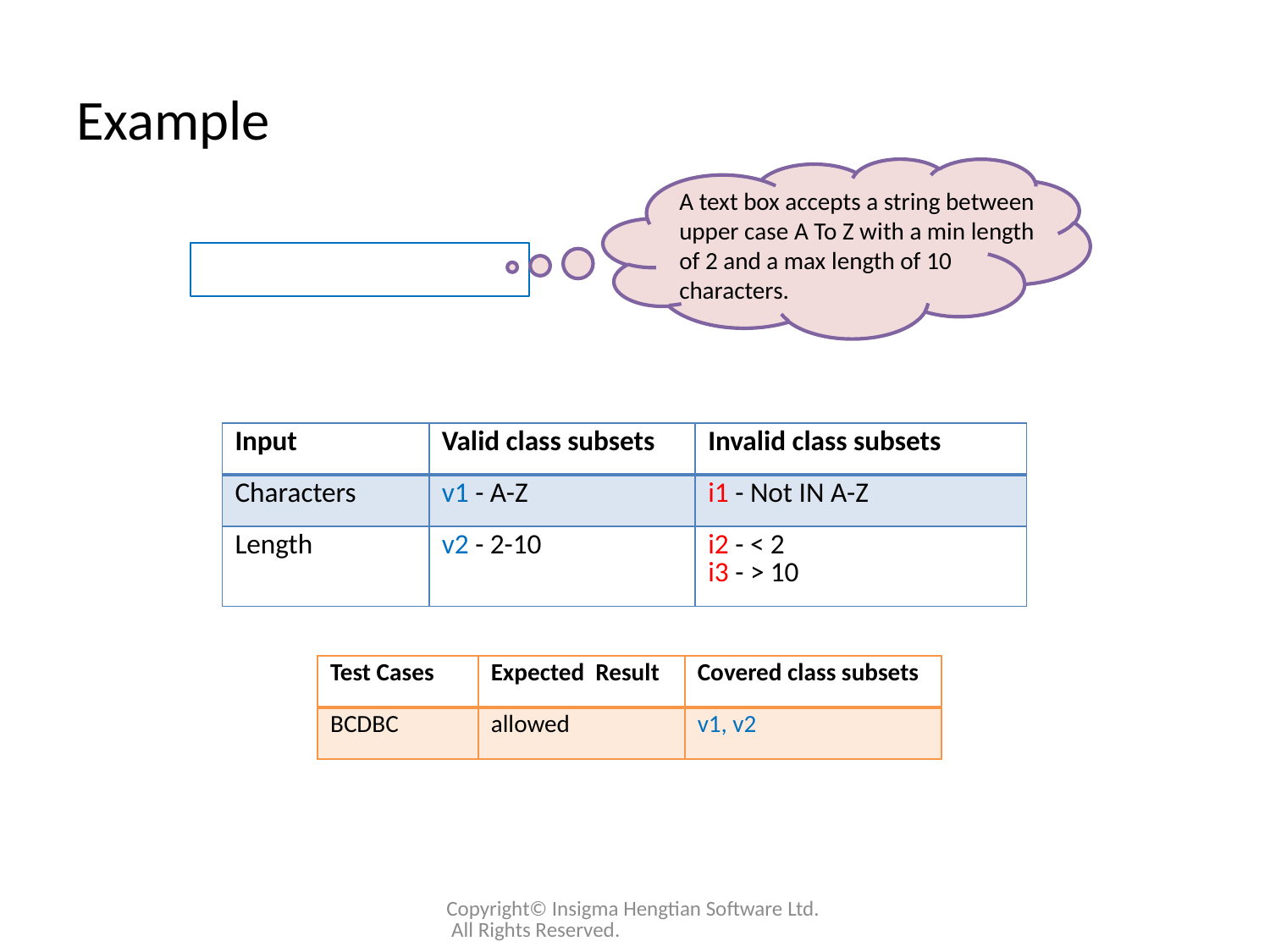

# Example

A text box accepts a string between upper case A To Z with a min length of 2 and a max length of 10 characters.

| Input | Valid class subsets | Invalid class subsets |
| --- | --- | --- |
| Characters | v1 - A-Z | i1 - Not IN A-Z |
| Length | v2 - 2-10 | i2 - < 2 i3 - > 10 |
| Test Cases | Expected Result | Covered class subsets |
| --- | --- | --- |
| BCDBC | allowed | v1, v2 |
Copyright© Insigma Hengtian Software Ltd. All Rights Reserved.